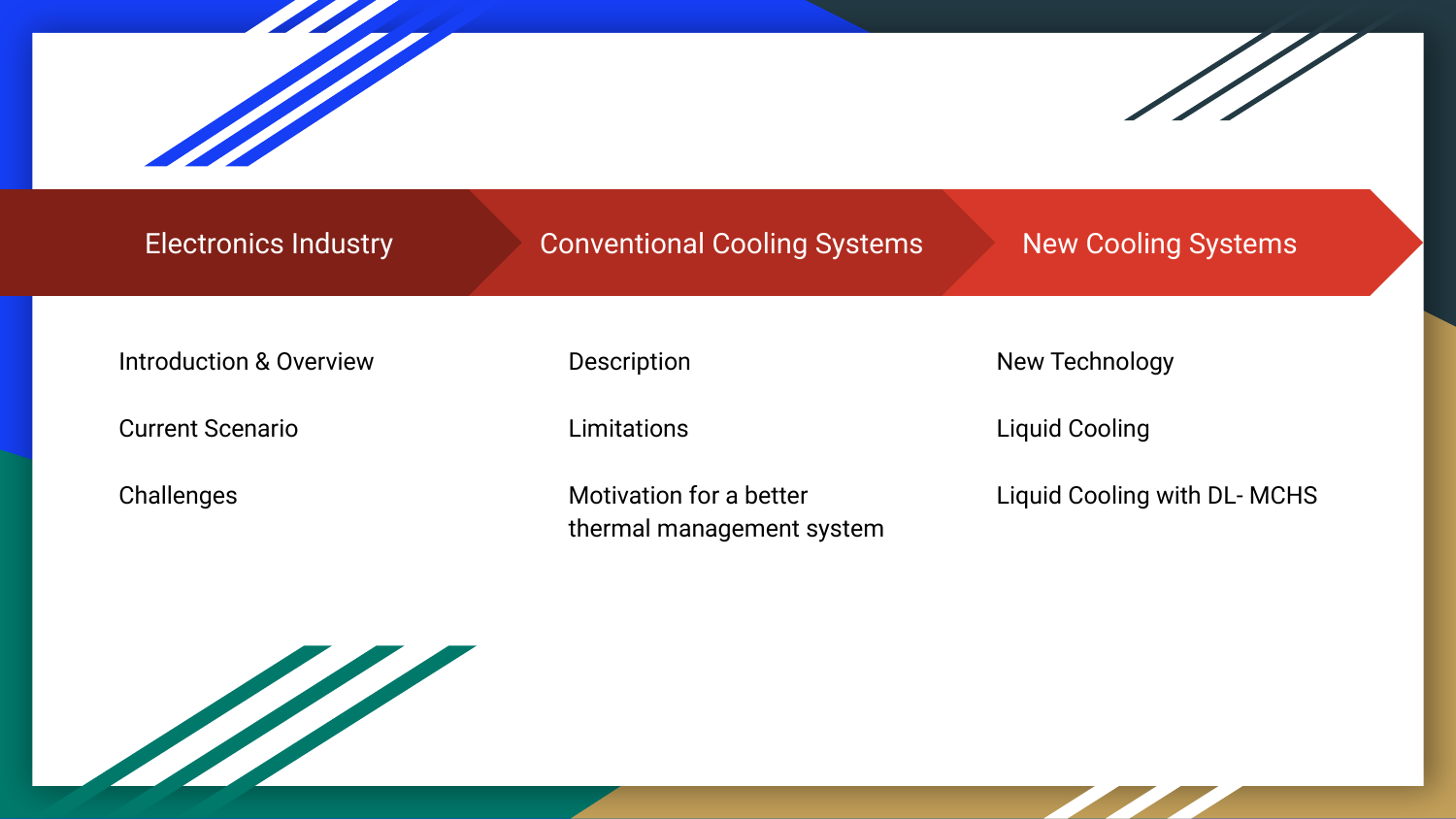

Conventional Cooling Systems
Description

Limitations

Motivation for a better thermal management system
New Cooling Systems
New Technology

Liquid Cooling

Liquid Cooling with DL- MCHS
Electronics Industry
Introduction & Overview

Current Scenario

Challenges